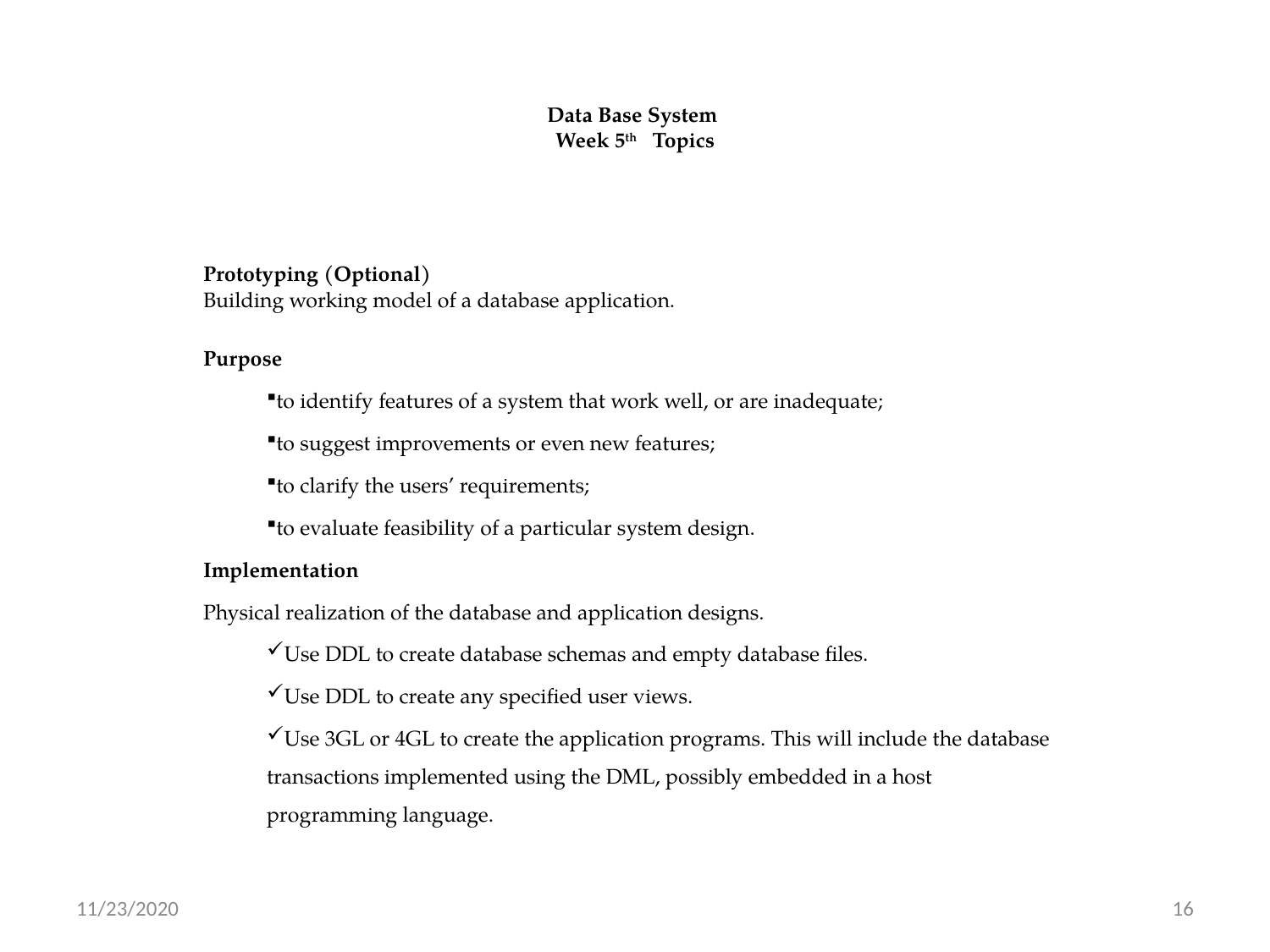

# Data Base System Week 5th   Topics

Prototyping (Optional)
Building working model of a database application.

Purpose
to identify features of a system that work well, or are inadequate;
to suggest improvements or even new features;
to clarify the users’ requirements;
to evaluate feasibility of a particular system design.
Implementation
Physical realization of the database and application designs.
Use DDL to create database schemas and empty database files.
Use DDL to create any specified user views.
Use 3GL or 4GL to create the application programs. This will include the database transactions implemented using the DML, possibly embedded in a host programming language.

11/23/2020
16